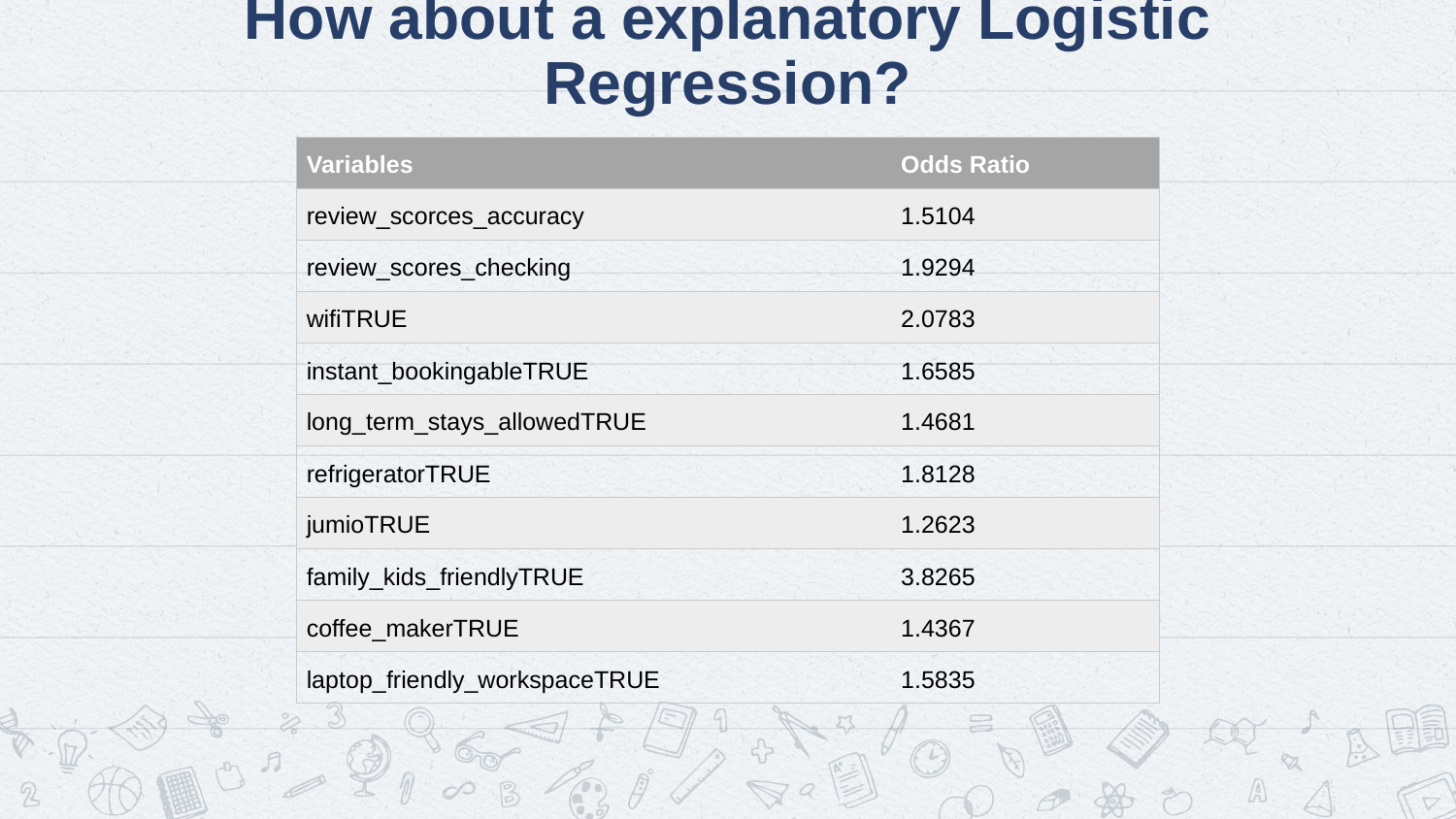

# How about a explanatory Logistic Regression?
| Variables | Odds Ratio |
| --- | --- |
| review\_scorces\_accuracy | 1.5104 |
| review\_scores\_checking | 1.9294 |
| wifiTRUE | 2.0783 |
| instant\_bookingableTRUE | 1.6585 |
| long\_term\_stays\_allowedTRUE | 1.4681 |
| refrigeratorTRUE | 1.8128 |
| jumioTRUE | 1.2623 |
| family\_kids\_friendlyTRUE | 3.8265 |
| coffee\_makerTRUE | 1.4367 |
| laptop\_friendly\_workspaceTRUE | 1.5835 |